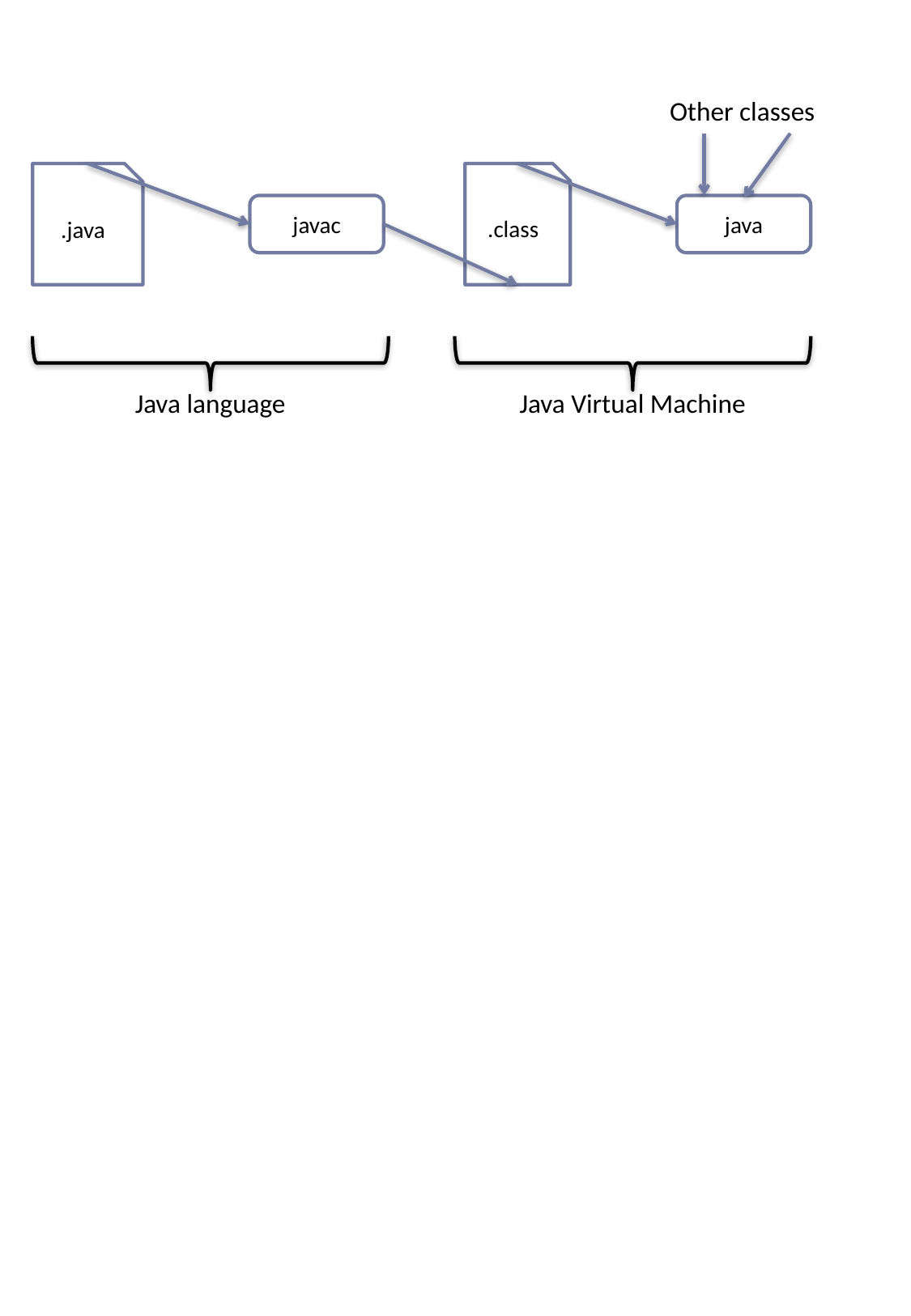

Other classes
.java
.class

javac
java
Java language
Java Virtual Machine